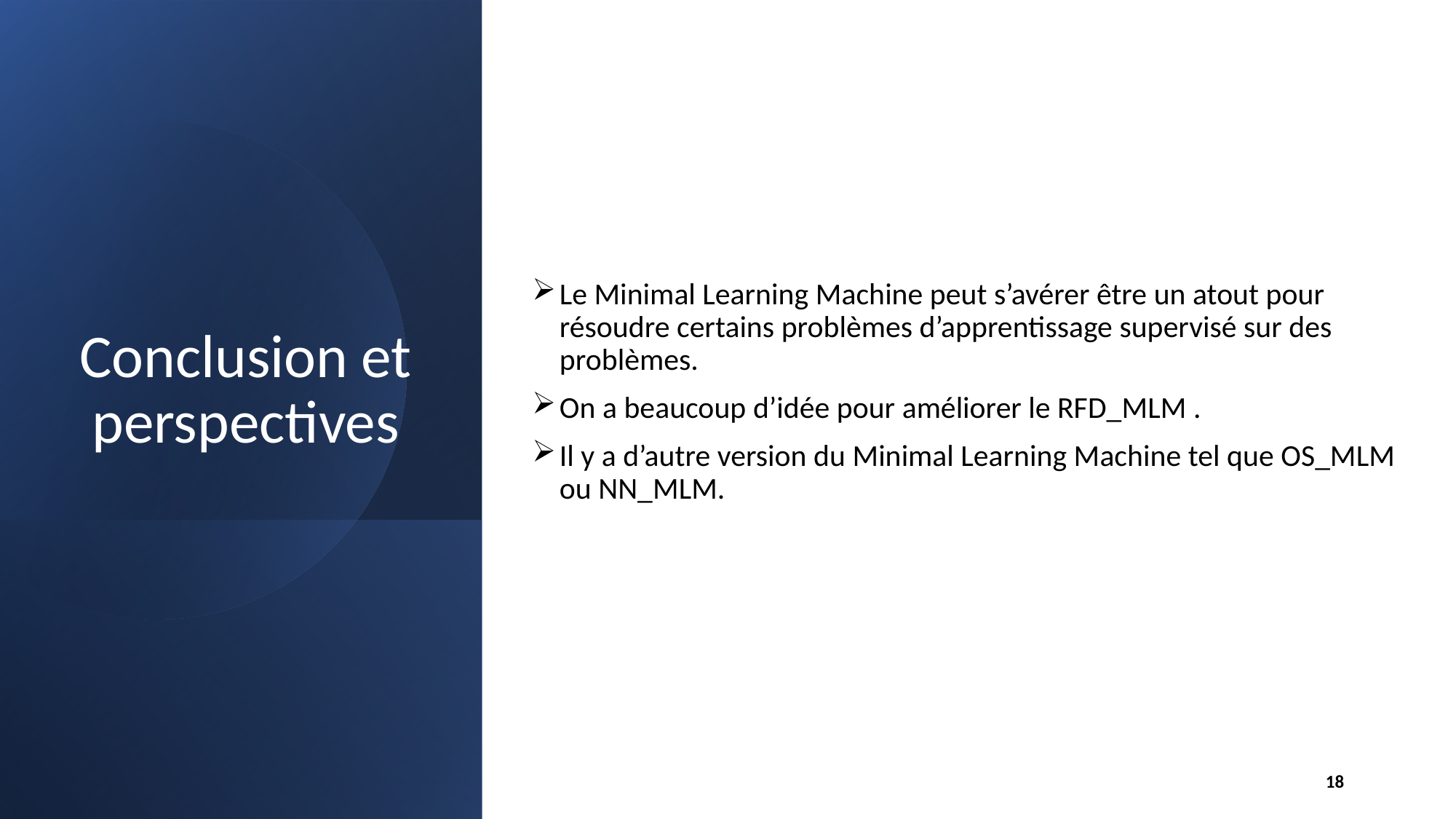

Le Minimal Learning Machine peut s’avérer être un atout pour résoudre certains problèmes d’apprentissage supervisé sur des problèmes.
On a beaucoup d’idée pour améliorer le RFD_MLM .
Il y a d’autre version du Minimal Learning Machine tel que OS_MLM ou NN_MLM.

# Conclusion et perspectives

18